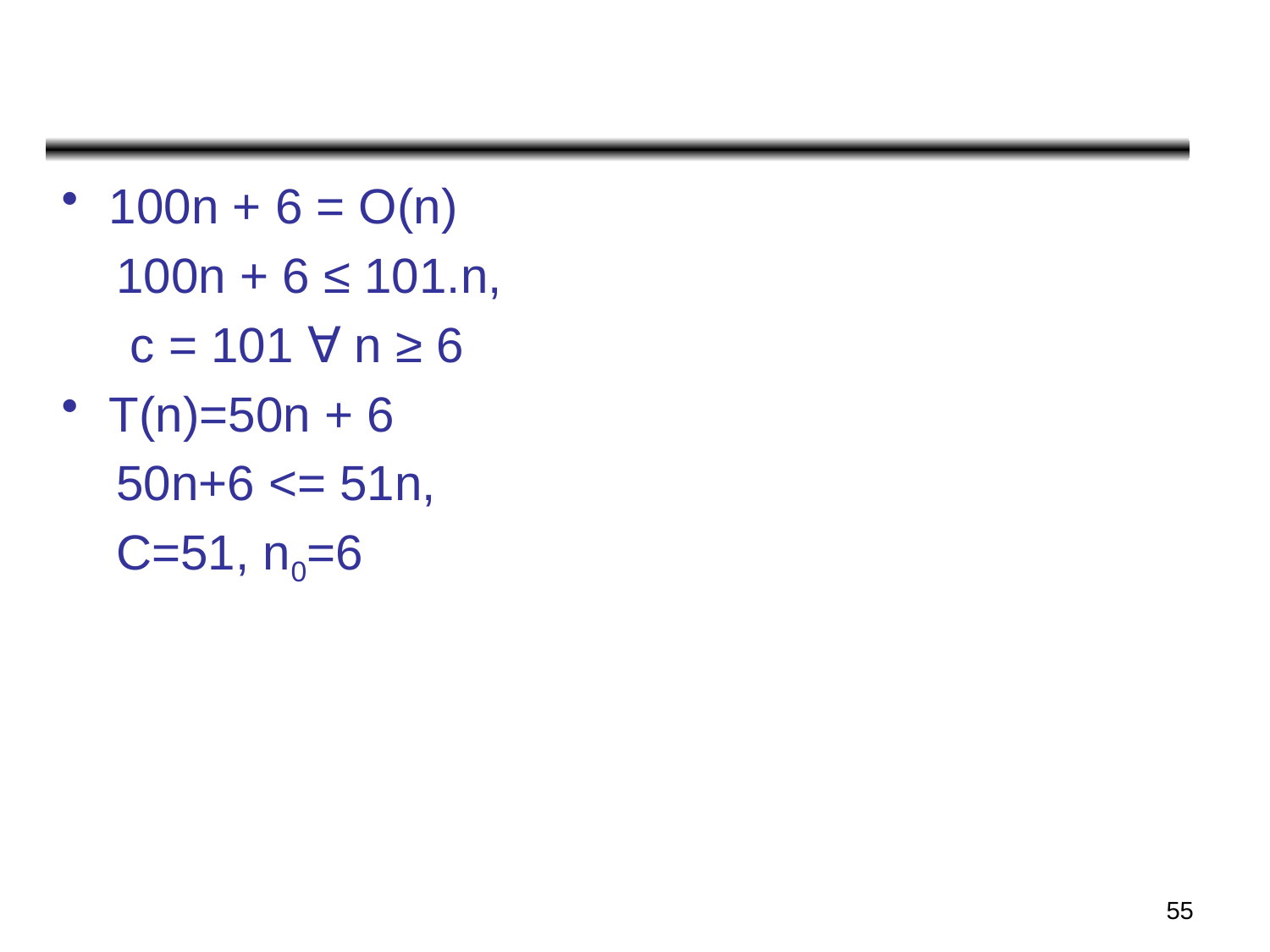

#
100n + 6 = O(n)
    100n + 6 ≤ 101.n,
     c = 101 ∀ n ≥ 6
T(n)=50n + 6
    50n+6 <= 51n,
    C=51, n0=6
55